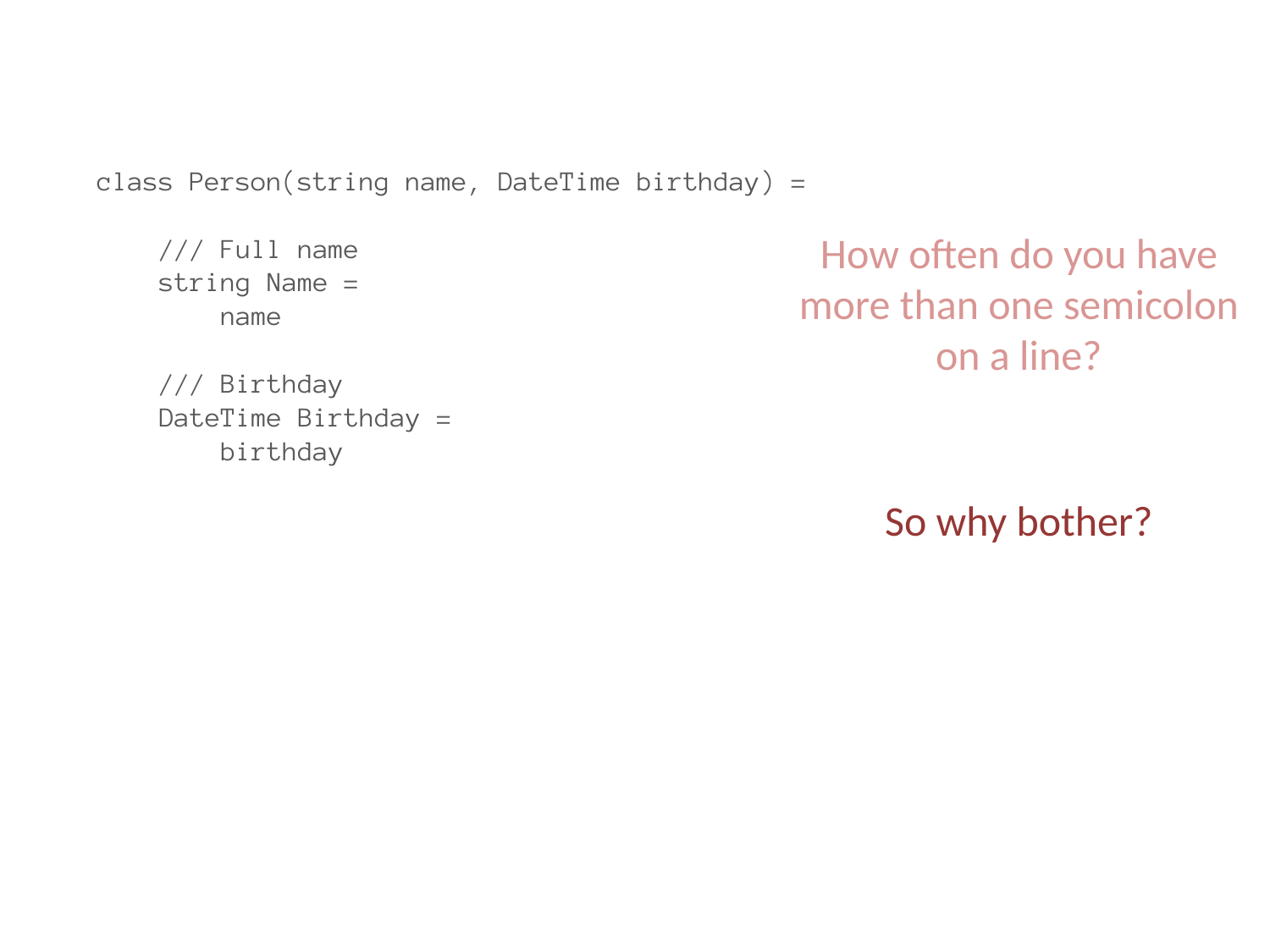

class Person(string name, DateTime birthday) =

    /// Full name
    string Name =
        name

    /// Birthday
    DateTime Birthday =
        birthday
How often do you have more than one semicolon on a line?
So why bother?